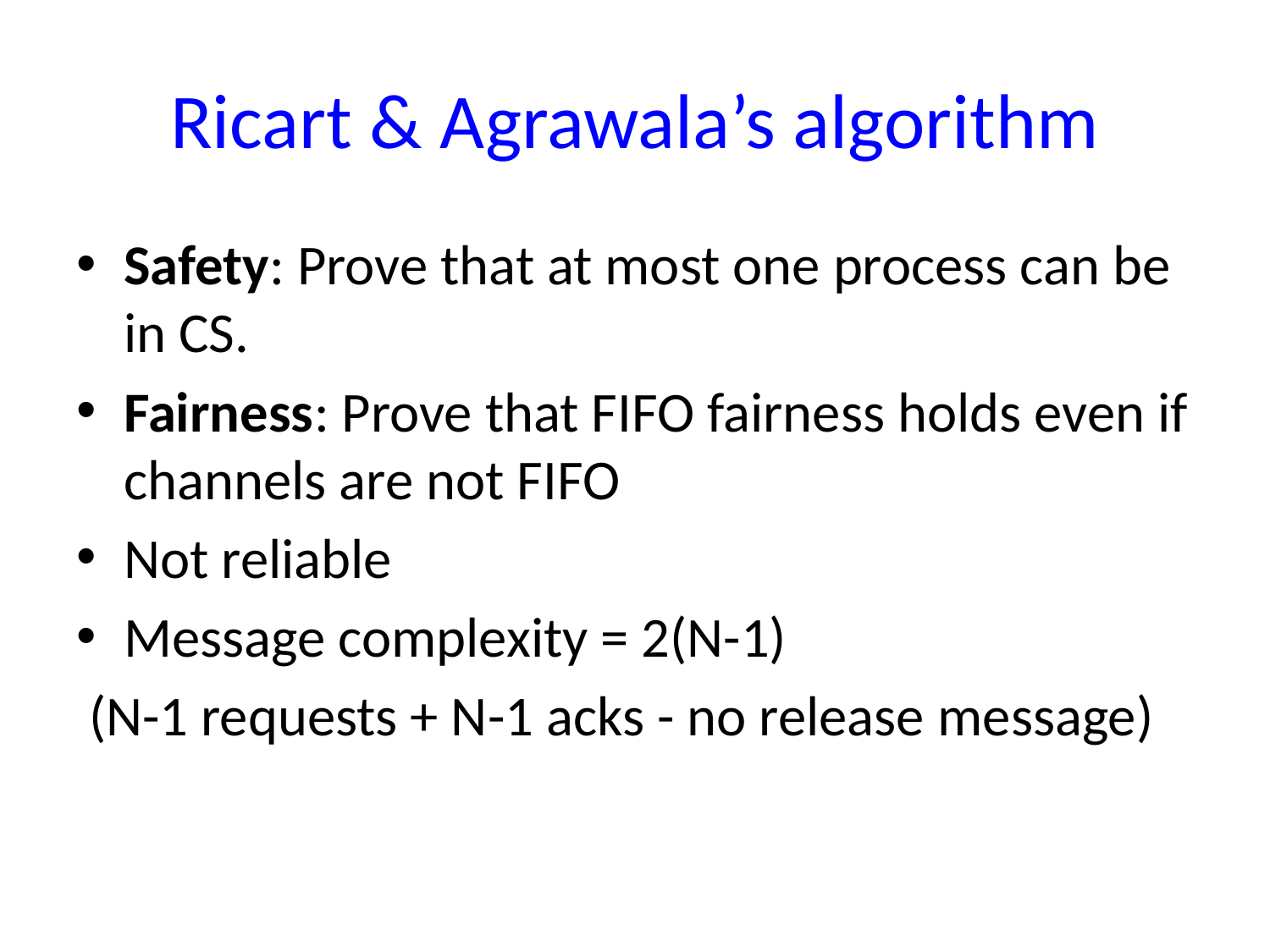

# Ricart & Agrawala’s algorithm
Safety: Prove that at most one process can be in CS.
Fairness: Prove that FIFO fairness holds even if channels are not FIFO
Not reliable
Message complexity = 2(N-1)
 (N-1 requests + N-1 acks - no release message)